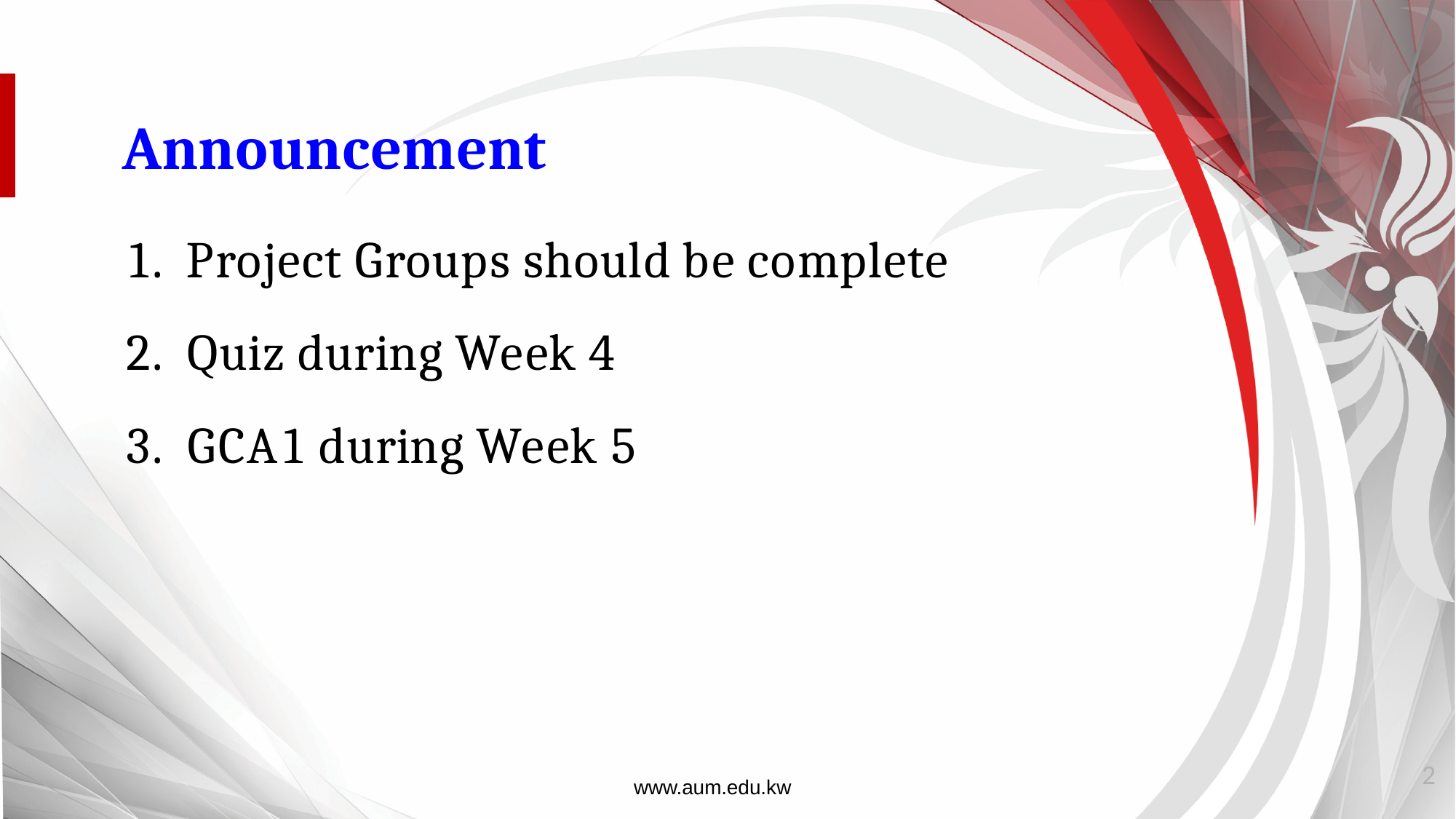

Announcement
Project Groups should be complete
Quiz during Week 4
GCA1 during Week 5
2